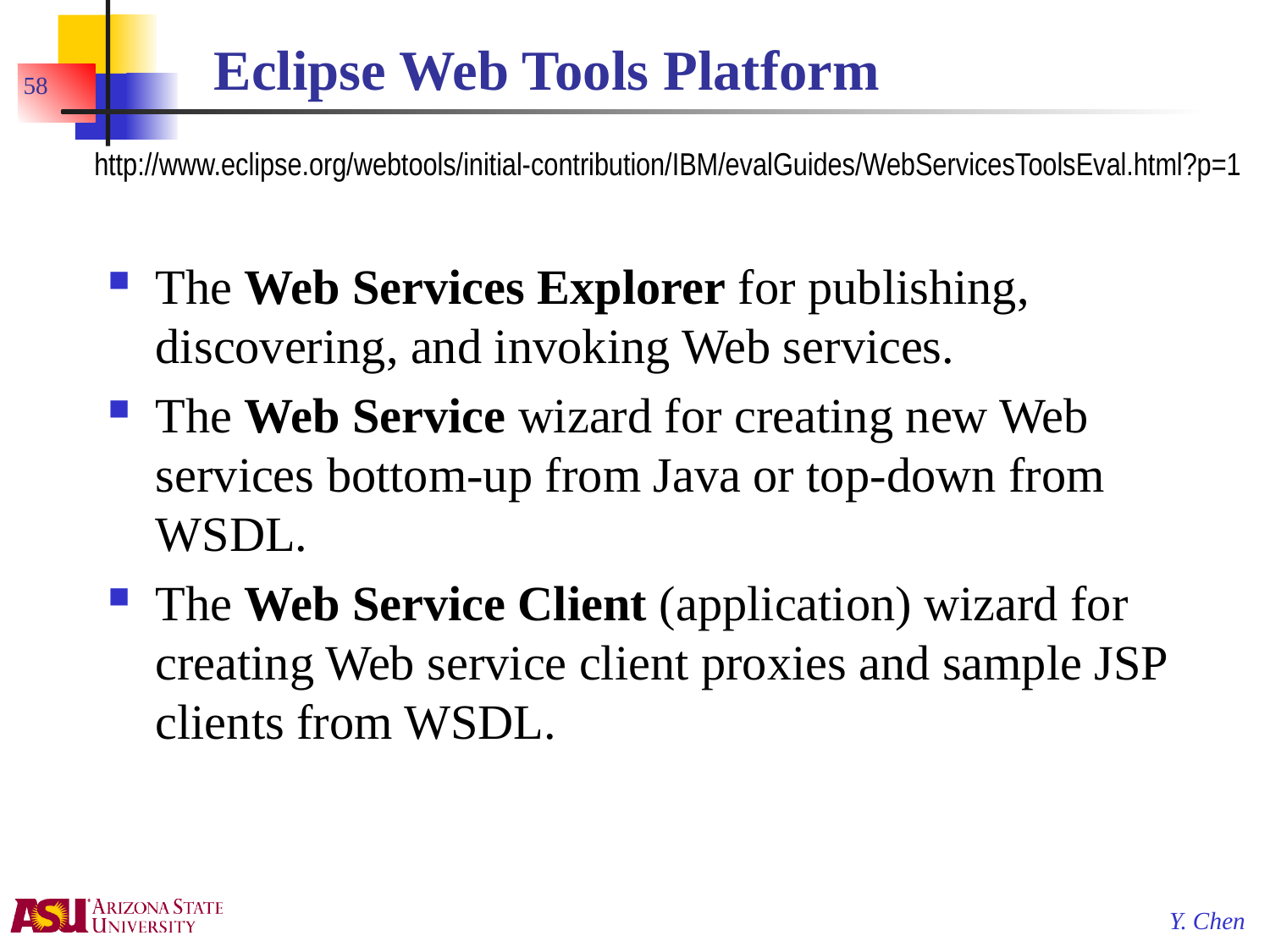

# Eclipse Web Tools Platform
58
http://www.eclipse.org/webtools/initial-contribution/IBM/evalGuides/WebServicesToolsEval.html?p=1
The Web Services Explorer for publishing, discovering, and invoking Web services.
The Web Service wizard for creating new Web services bottom-up from Java or top-down from WSDL.
The Web Service Client (application) wizard for creating Web service client proxies and sample JSP clients from WSDL.